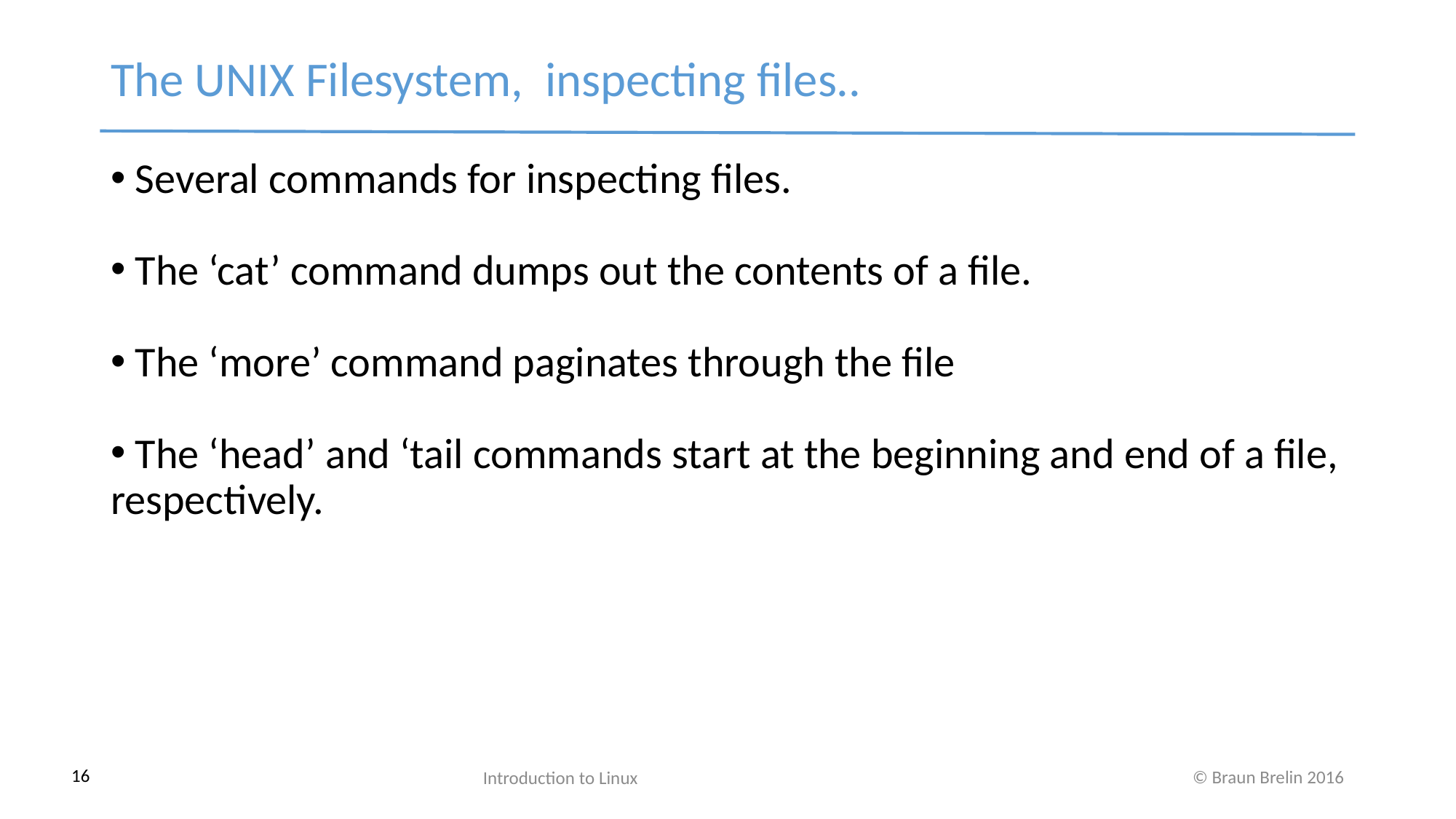

The UNIX Filesystem,  inspecting files..
 Several commands for inspecting files.

 The ‘cat’ command dumps out the contents of a file.

 The ‘more’ command paginates through the file

 The ‘head’ and ‘tail commands start at the beginning and end of a file, respectively.

Introduction to Linux
16